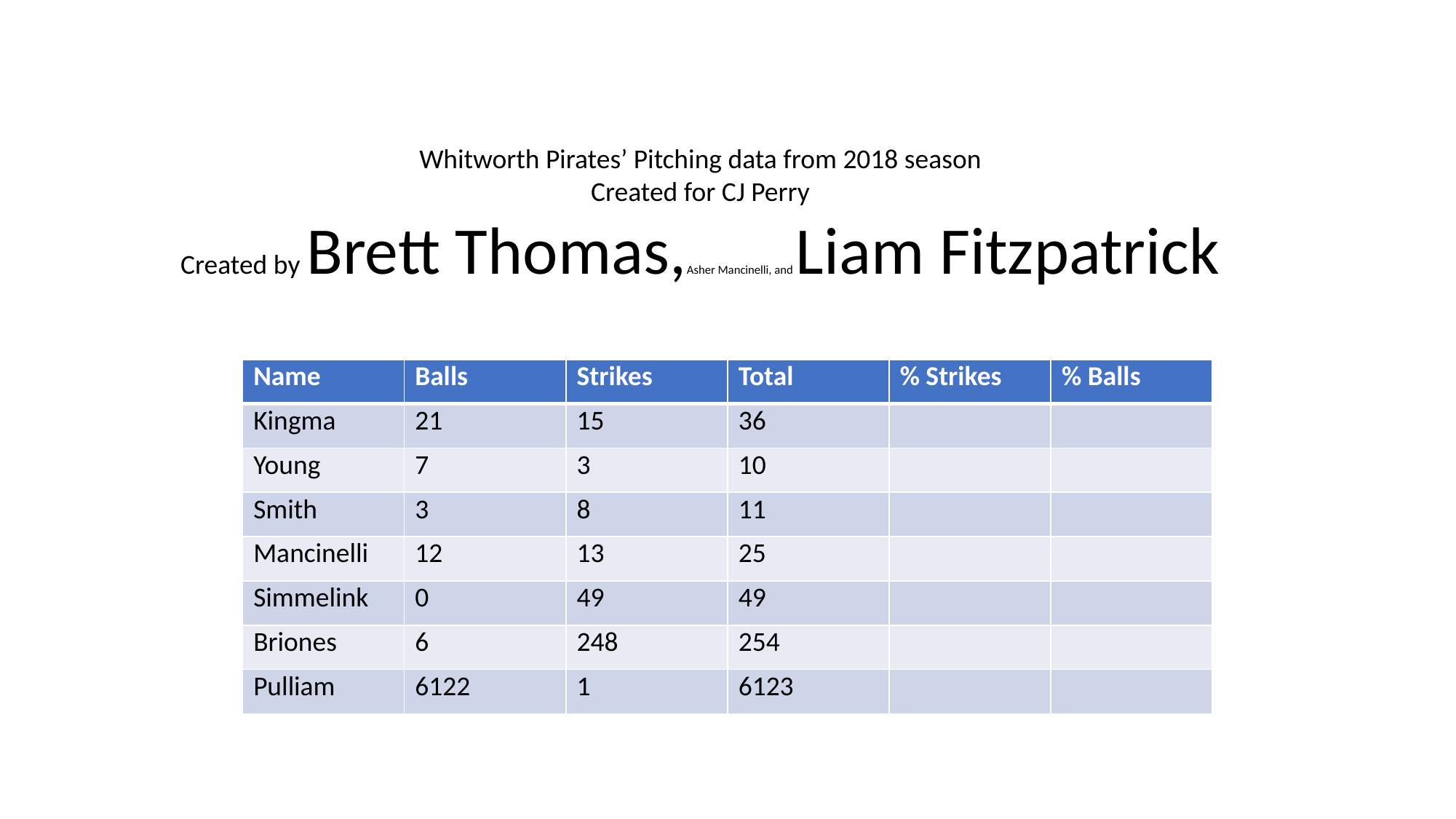

Whitworth Pirates’ Pitching data from 2018 season
Created for CJ Perry
Created by Brett Thomas,Asher Mancinelli, and Liam Fitzpatrick
| Name | Balls | Strikes | Total | % Strikes | % Balls |
| --- | --- | --- | --- | --- | --- |
| Kingma | 21 | 15 | 36 |  |  |
| Young | 7 | 3 | 10 |  |  |
| Smith | 3 | 8 | 11 |  |  |
| Mancinelli | 12 | 13 | 25 |  |  |
| Simmelink | 0 | 49 | 49 |  |  |
| Briones | 6 | 248 | 254 |  |  |
| Pulliam | 6122 | 1 | 6123 |  |  |